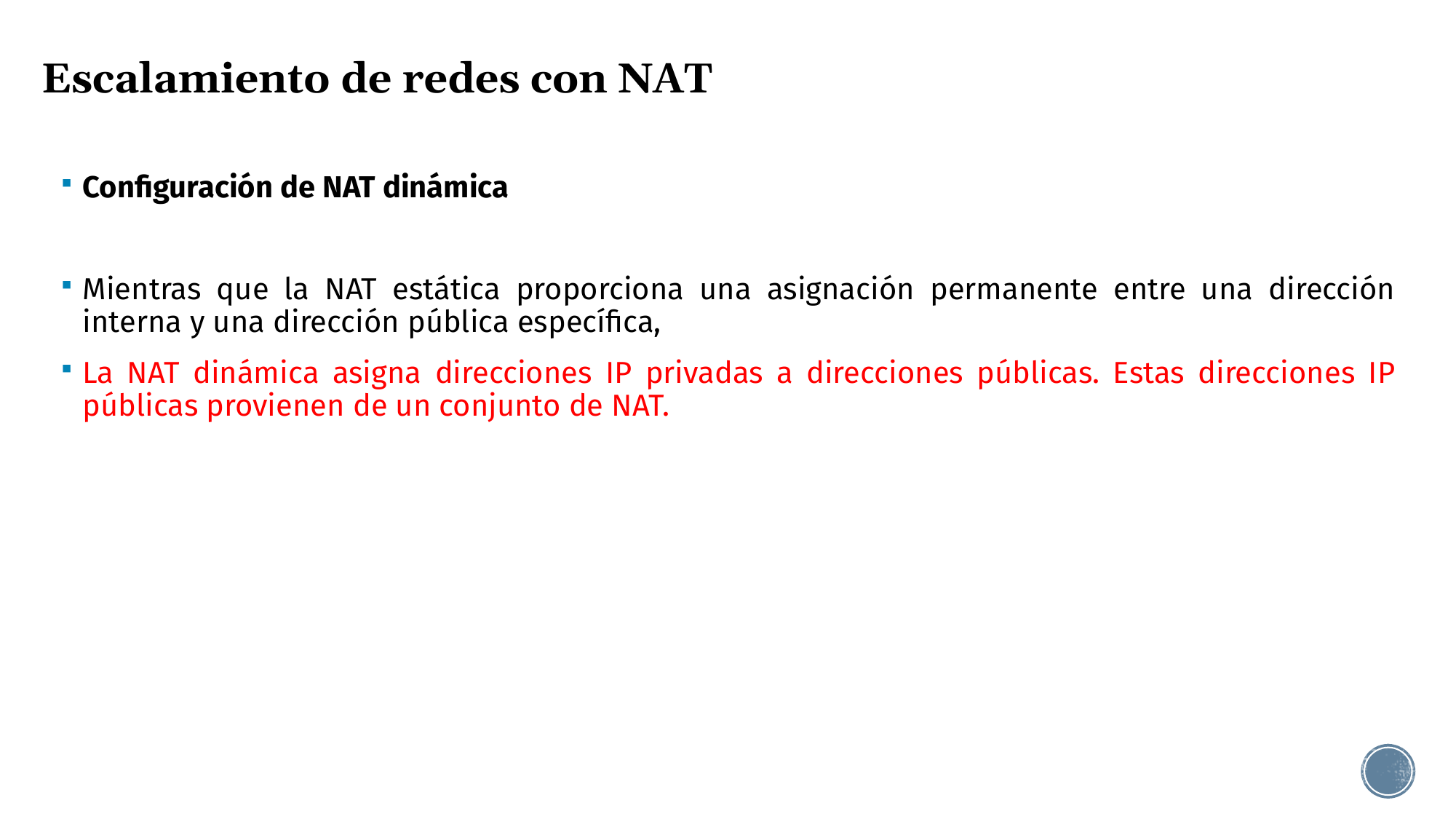

# Escalamiento de redes con NAT
Configuración de NAT dinámica

Mientras que la NAT estática proporciona una asignación permanente entre una dirección interna y una dirección pública específica,
La NAT dinámica asigna direcciones IP privadas a direcciones públicas. Estas direcciones IP públicas provienen de un conjunto de NAT.